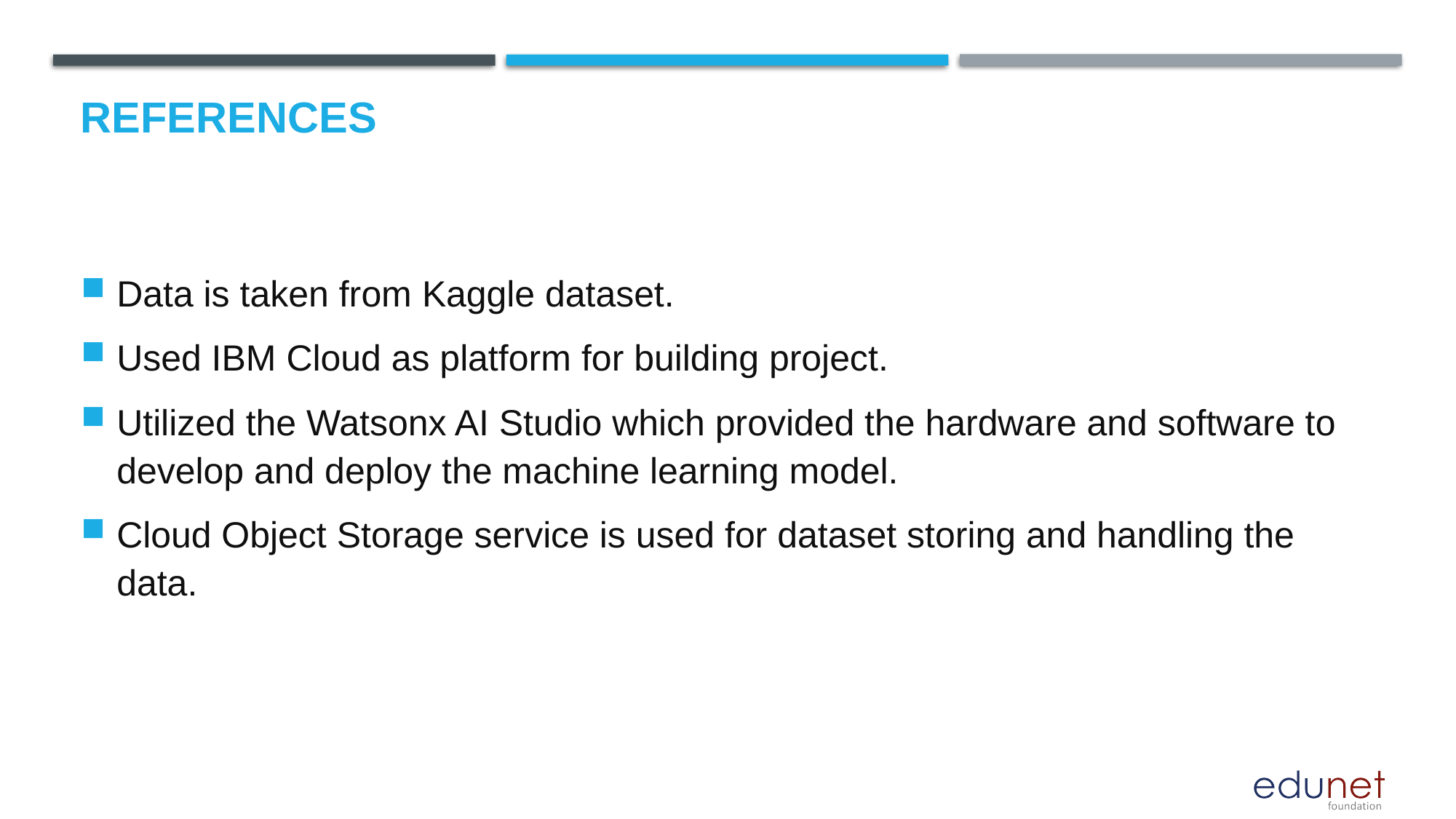

# References
Data is taken from Kaggle dataset.
Used IBM Cloud as platform for building project.
Utilized the Watsonx AI Studio which provided the hardware and software to develop and deploy the machine learning model.
Cloud Object Storage service is used for dataset storing and handling the data.